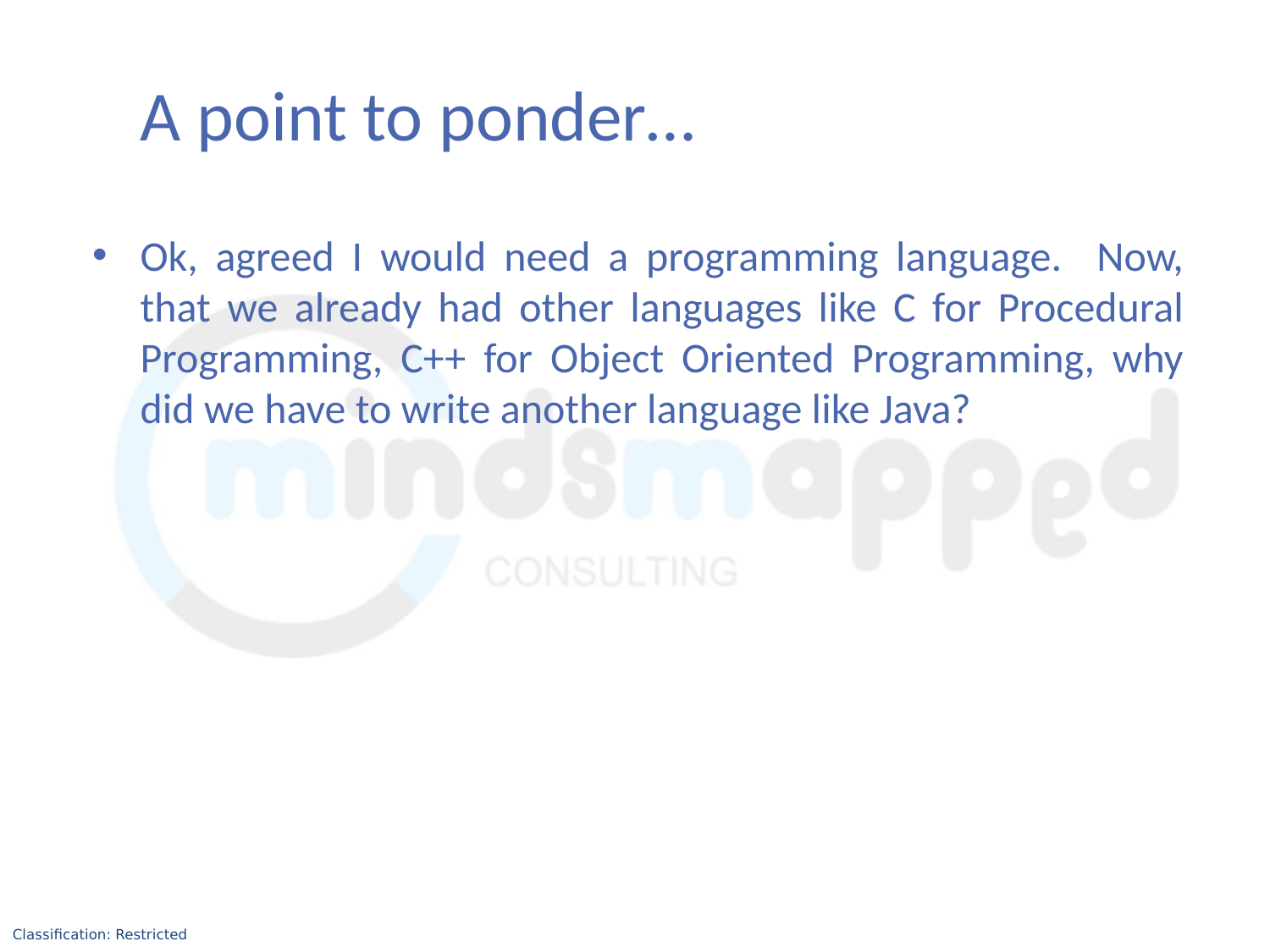

# A point to ponder…

Ok, agreed I would need a programming language.  Now, that we already had other languages like C for Procedural Programming, C++ for Object Oriented Programming, why did we have to write another language like Java?